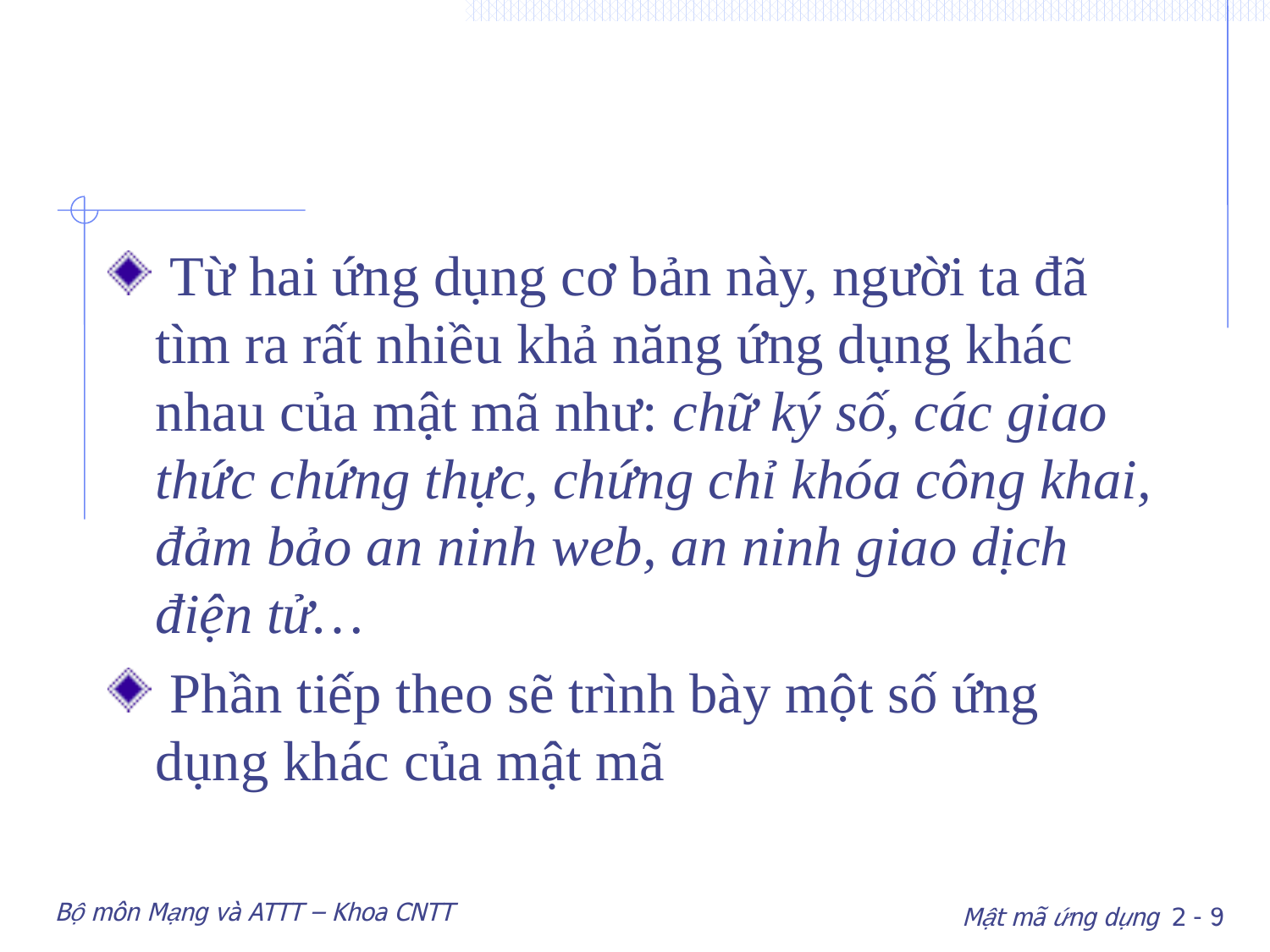

#
 Từ hai ứng dụng cơ bản này, người ta đã tìm ra rất nhiều khả năng ứng dụng khác nhau của mật mã như: chữ ký số, các giao thức chứng thực, chứng chỉ khóa công khai, đảm bảo an ninh web, an ninh giao dịch điện tử…
 Phần tiếp theo sẽ trình bày một số ứng dụng khác của mật mã
Bộ môn Mạng và ATTT – Khoa CNTT